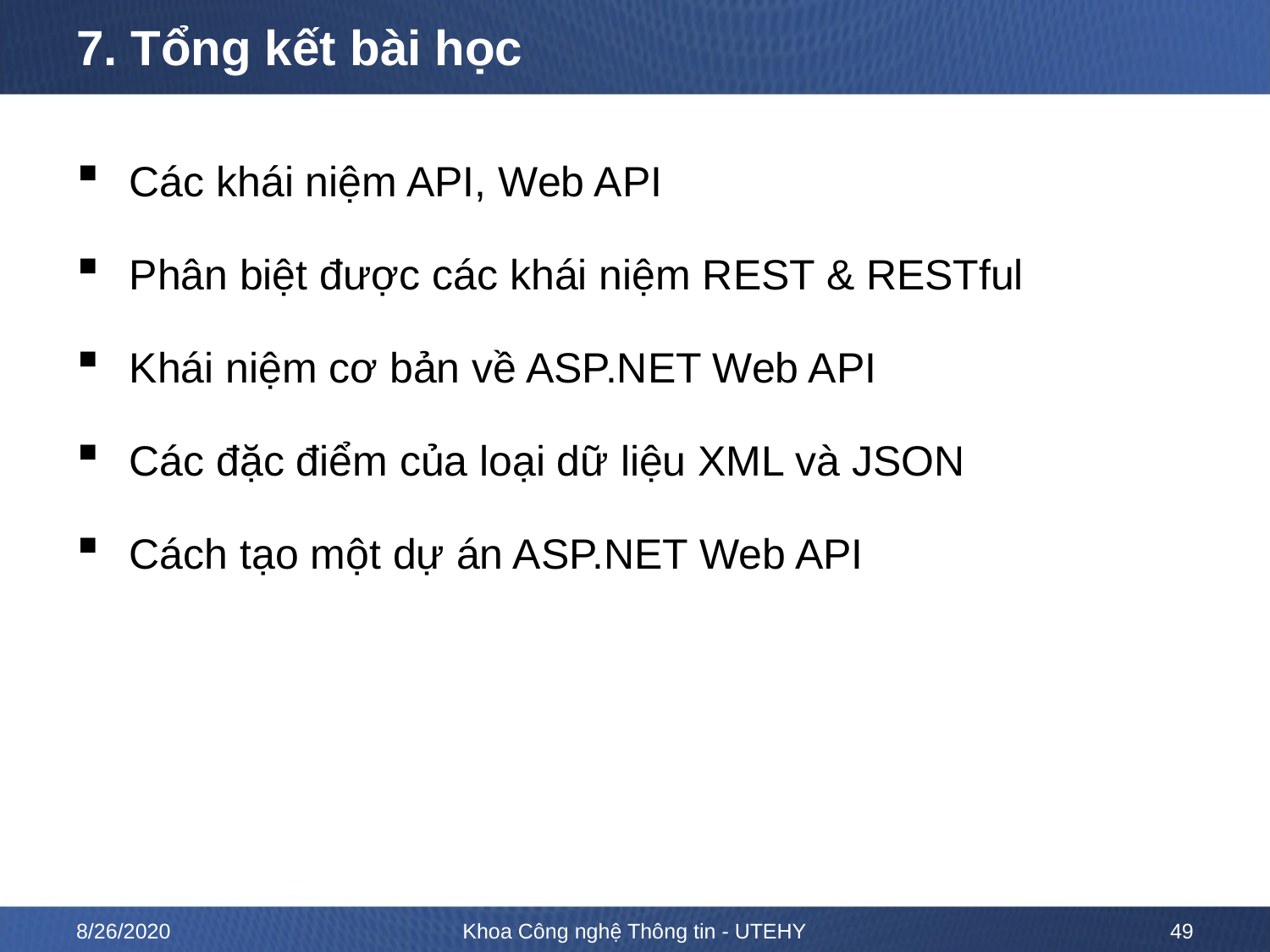

# 7. Tổng kết bài học
Các khái niệm API, Web API
Phân biệt được các khái niệm REST & RESTful
Khái niệm cơ bản về ASP.NET Web API
Các đặc điểm của loại dữ liệu XML và JSON
Cách tạo một dự án ASP.NET Web API

8/26/2020
Khoa Công nghệ Thông tin - UTEHY
49